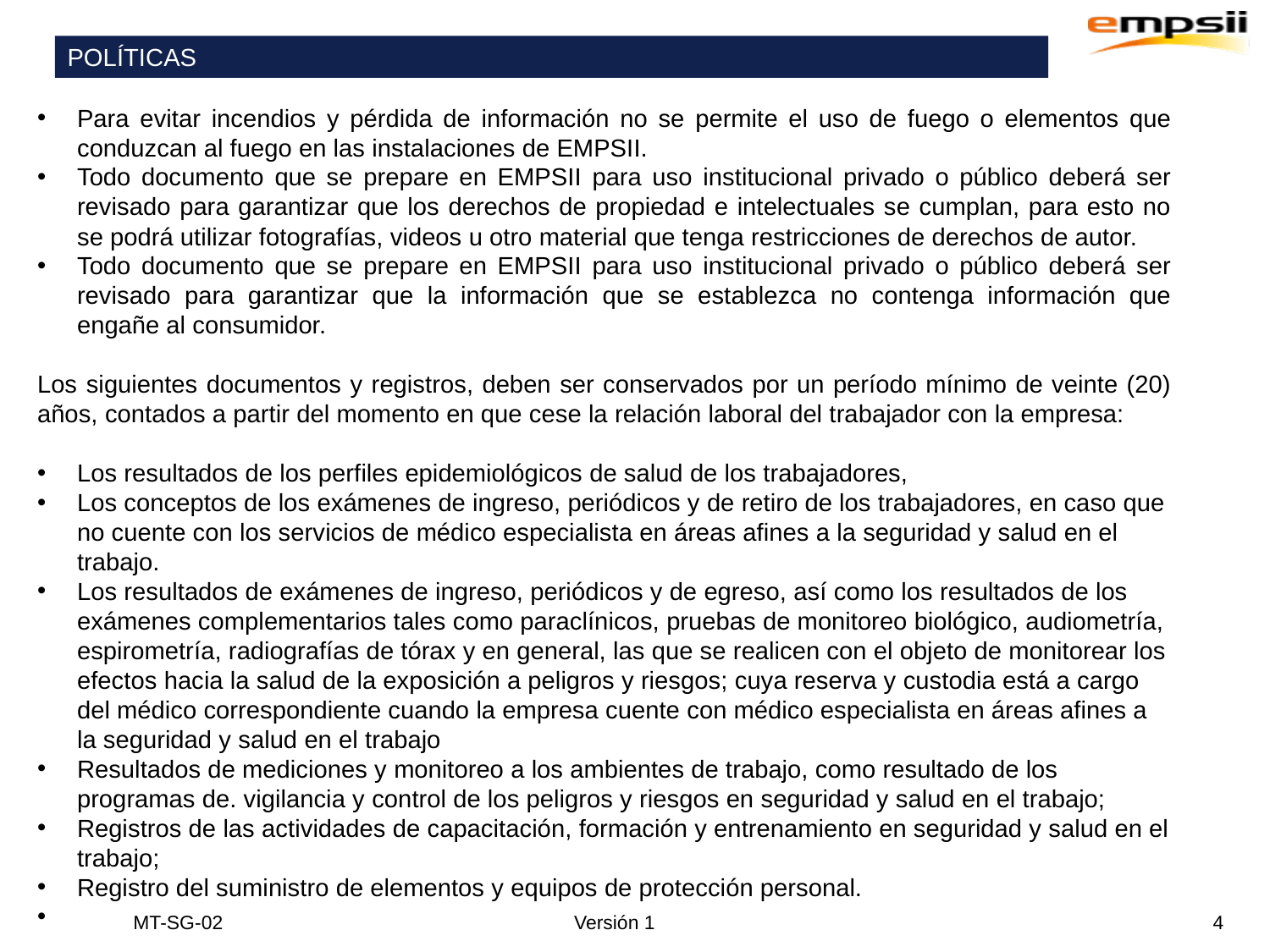

POLÍTICAS
Para evitar incendios y pérdida de información no se permite el uso de fuego o elementos que conduzcan al fuego en las instalaciones de EMPSII.
Todo documento que se prepare en EMPSII para uso institucional privado o público deberá ser revisado para garantizar que los derechos de propiedad e intelectuales se cumplan, para esto no se podrá utilizar fotografías, videos u otro material que tenga restricciones de derechos de autor.
Todo documento que se prepare en EMPSII para uso institucional privado o público deberá ser revisado para garantizar que la información que se establezca no contenga información que engañe al consumidor.

Los siguientes documentos y registros, deben ser conservados por un período mínimo de veinte (20) años, contados a partir del momento en que cese la relación laboral del trabajador con la empresa:

Los resultados de los perfiles epidemiológicos de salud de los trabajadores,
Los conceptos de los exámenes de ingreso, periódicos y de retiro de los trabajadores, en caso que no cuente con los servicios de médico especialista en áreas afines a la seguridad y salud en el trabajo.
Los resultados de exámenes de ingreso, periódicos y de egreso, así como los resultados de los exámenes complementarios tales como paraclínicos, pruebas de monitoreo biológico, audiometría, espirometría, radiografías de tórax y en general, las que se realicen con el objeto de monitorear los efectos hacia la salud de la exposición a peligros y riesgos; cuya reserva y custodia está a cargo del médico correspondiente cuando la empresa cuente con médico especialista en áreas afines a la seguridad y salud en el trabajo
Resultados de mediciones y monitoreo a los ambientes de trabajo, como resultado de los programas de. vigilancia y control de los peligros y riesgos en seguridad y salud en el trabajo;
Registros de las actividades de capacitación, formación y entrenamiento en seguridad y salud en el trabajo;
Registro del suministro de elementos y equipos de protección personal.